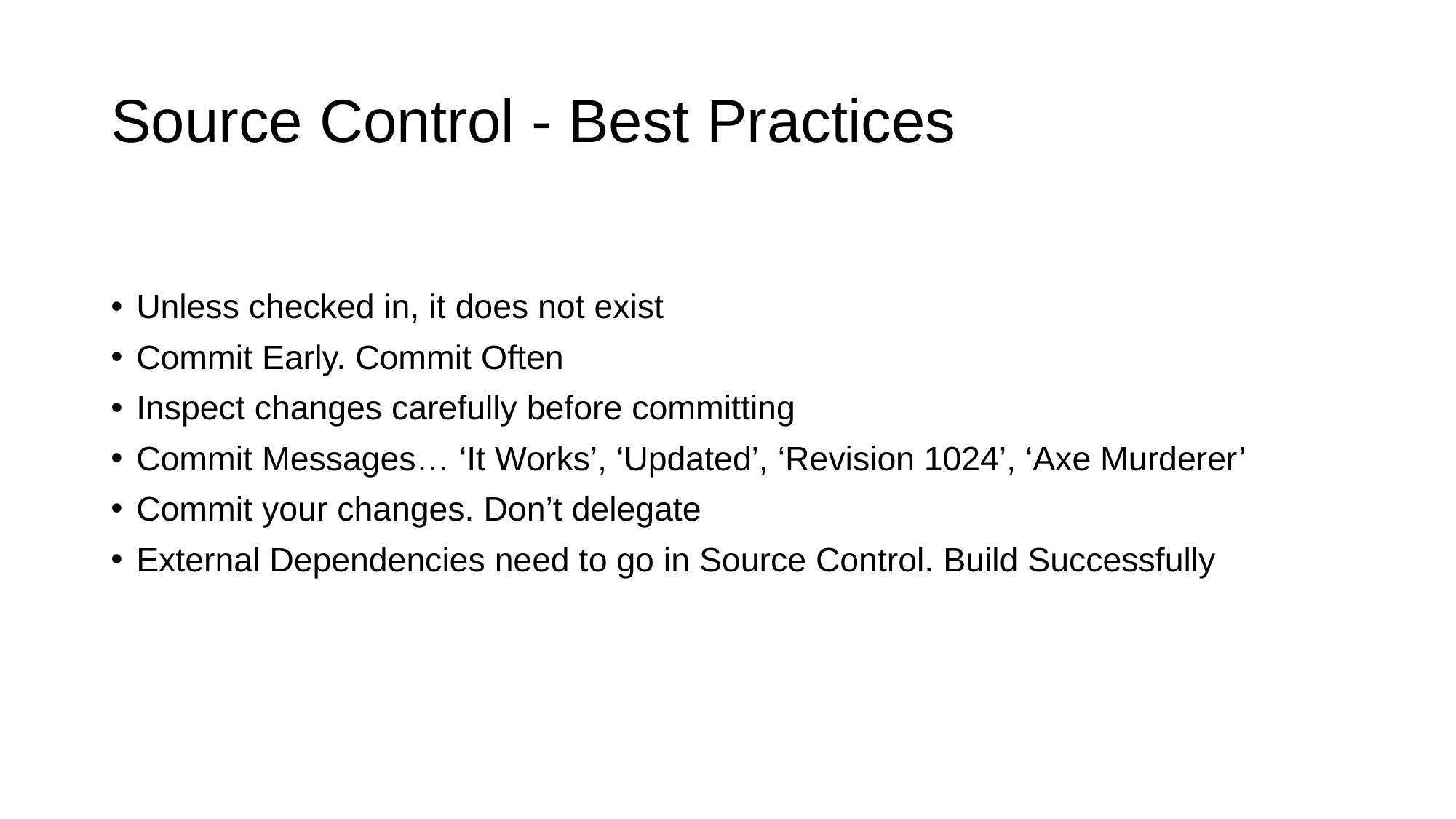

Source Control - Best Practices
Unless checked in, it does not exist
Commit Early. Commit Often
Inspect changes carefully before committing
Commit Messages… ‘It Works’, ‘Updated’, ‘Revision 1024’, ‘Axe Murderer’
Commit your changes. Don’t delegate
External Dependencies need to go in Source Control. Build Successfully